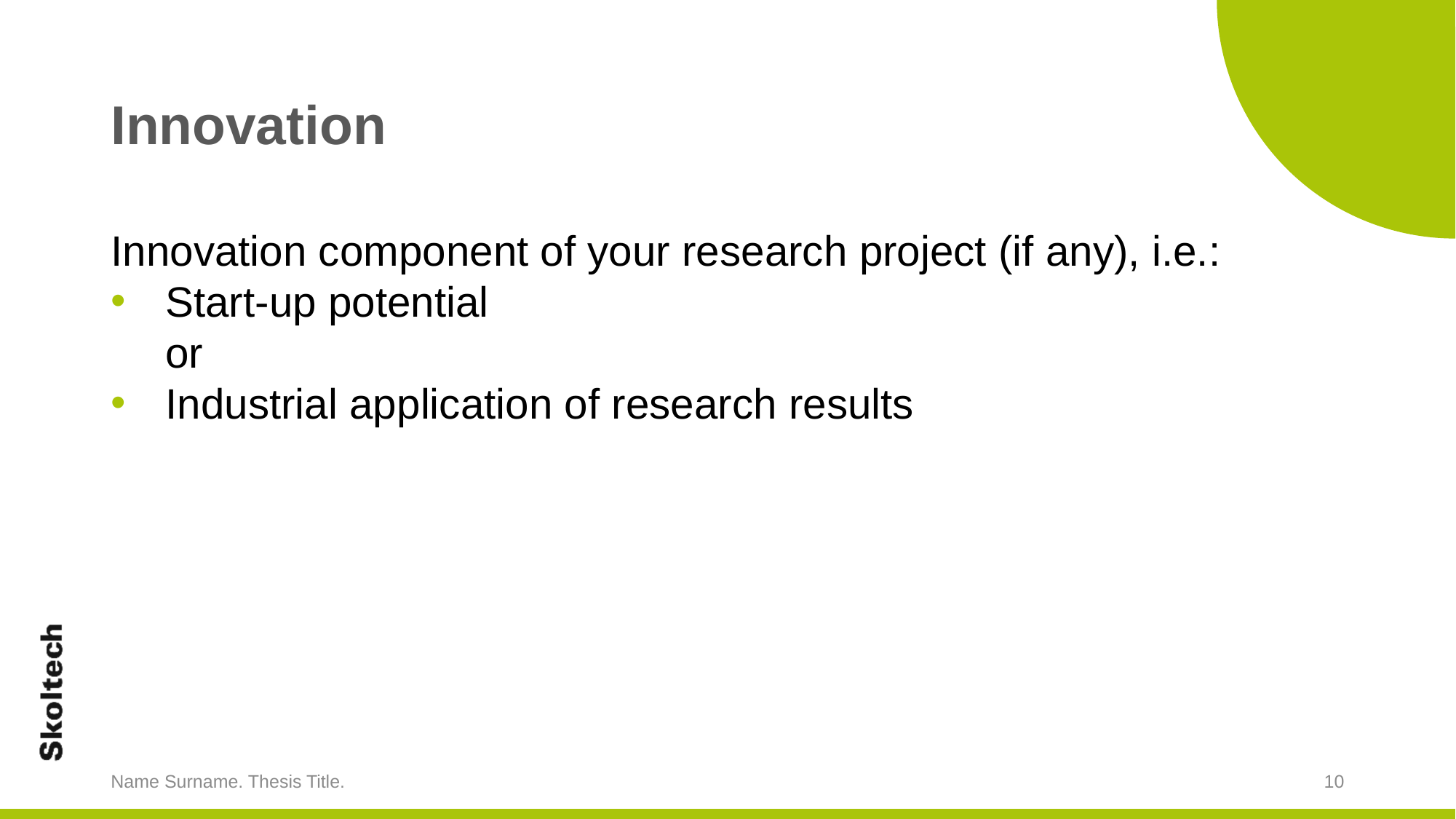

# Innovation
Innovation component of your research project (if any), i.e.:
Start-up potential
or
Industrial application of research results
Name Surname. Thesis Title.
10